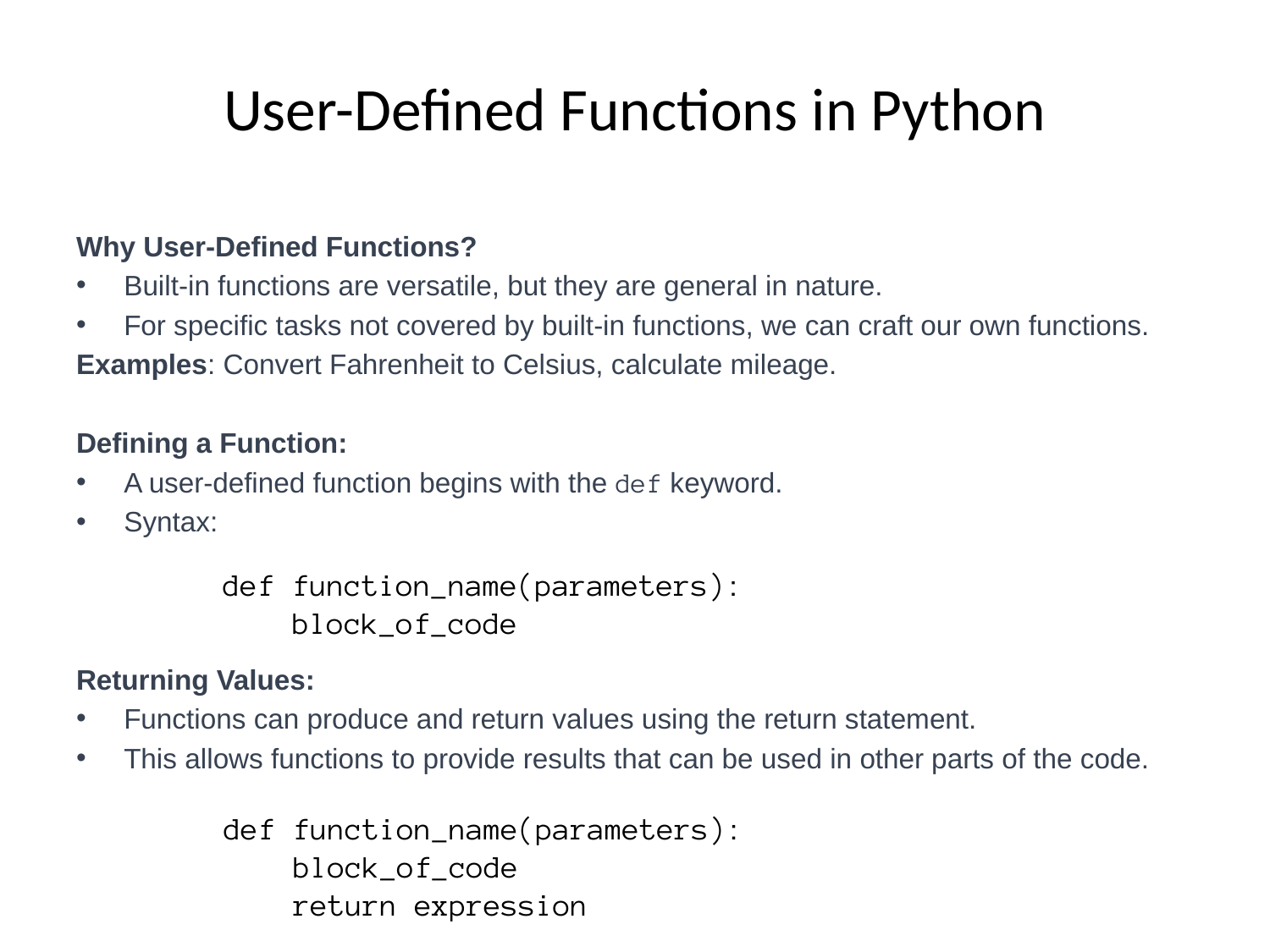

# User-Defined Functions in Python
Why User-Defined Functions?
Built-in functions are versatile, but they are general in nature.
For specific tasks not covered by built-in functions, we can craft our own functions.
Examples: Convert Fahrenheit to Celsius, calculate mileage.

Defining a Function:
A user-defined function begins with the def keyword.
Syntax:

Returning Values:
Functions can produce and return values using the return statement.
This allows functions to provide results that can be used in other parts of the code.

def function_name(parameters):
    block_of_code
def function_name(parameters):
    block_of_code
    return expression